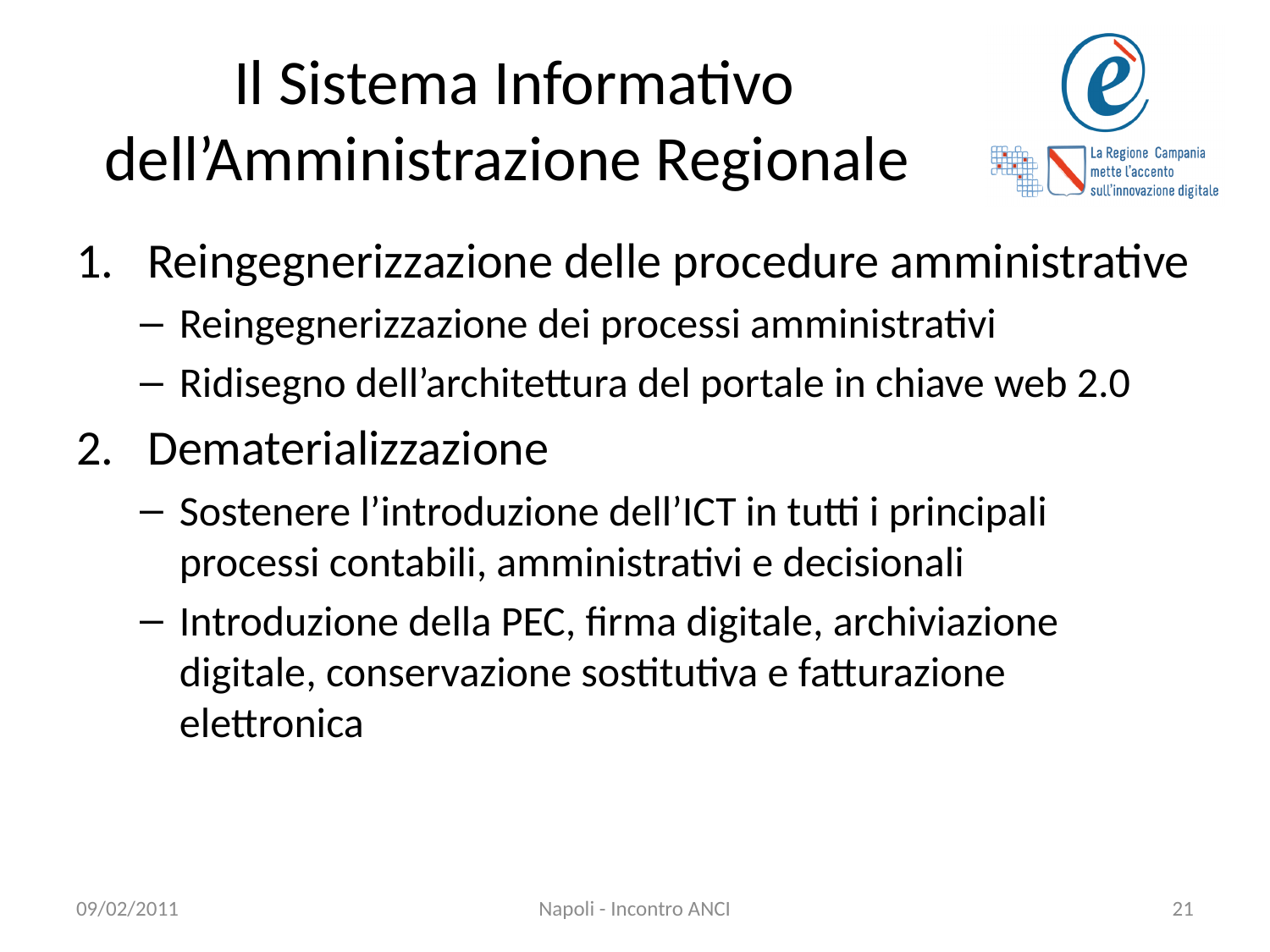

# Il Sistema Informativo dell’Amministrazione Regionale
Reingegnerizzazione delle procedure amministrative
Reingegnerizzazione dei processi amministrativi
Ridisegno dell’architettura del portale in chiave web 2.0
Dematerializzazione
Sostenere l’introduzione dell’ICT in tutti i principali processi contabili, amministrativi e decisionali
Introduzione della PEC, firma digitale, archiviazione digitale, conservazione sostitutiva e fatturazione elettronica

09/02/2011
Napoli - Incontro ANCI
21